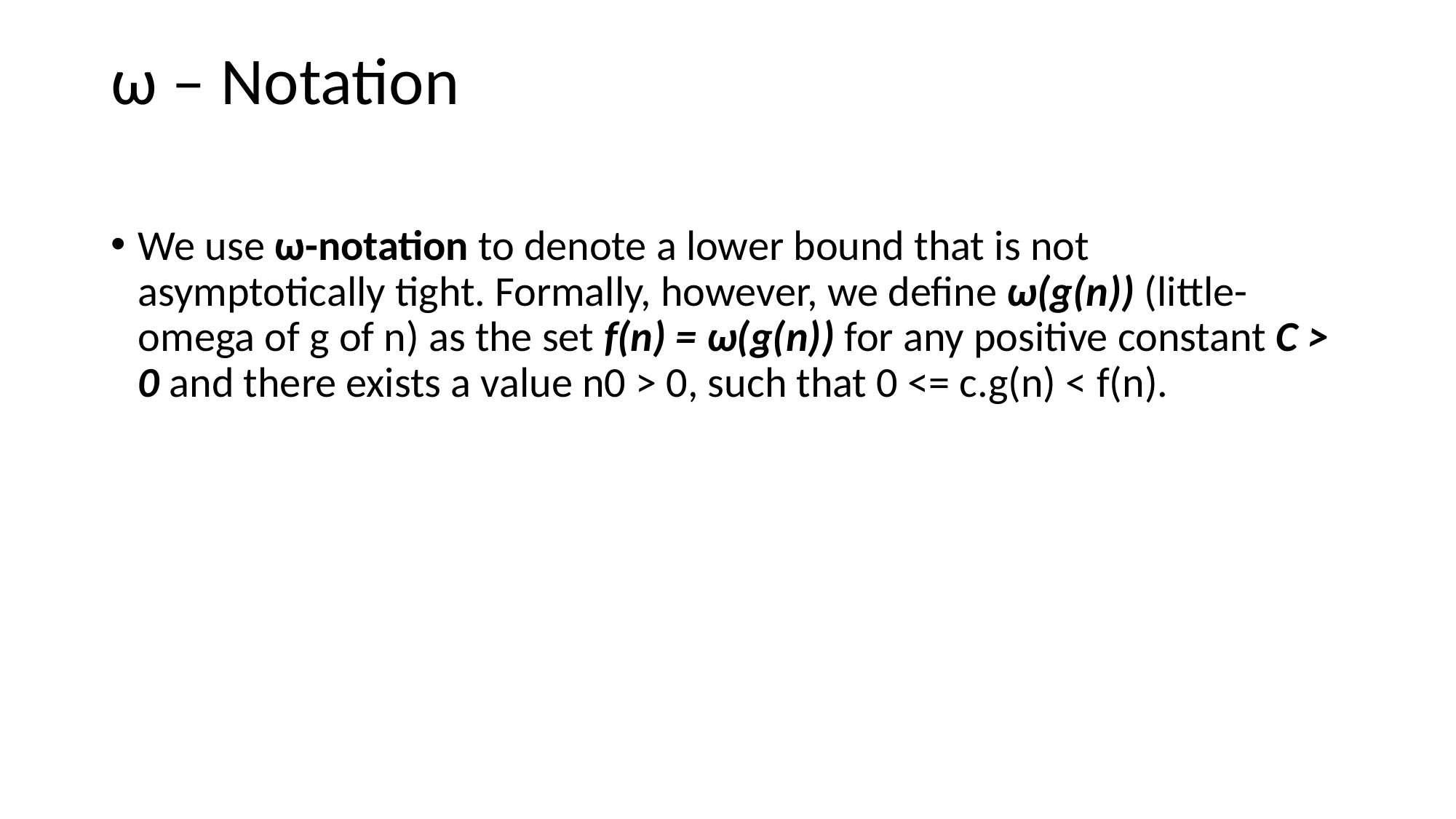

# ω – Notation
We use ω-notation to denote a lower bound that is not asymptotically tight. Formally, however, we define ω(g(n)) (little-omega of g of n) as the set f(n) = ω(g(n)) for any positive constant C > 0 and there exists a value n0 > 0, such that 0 <= c.g(n) < f(n).